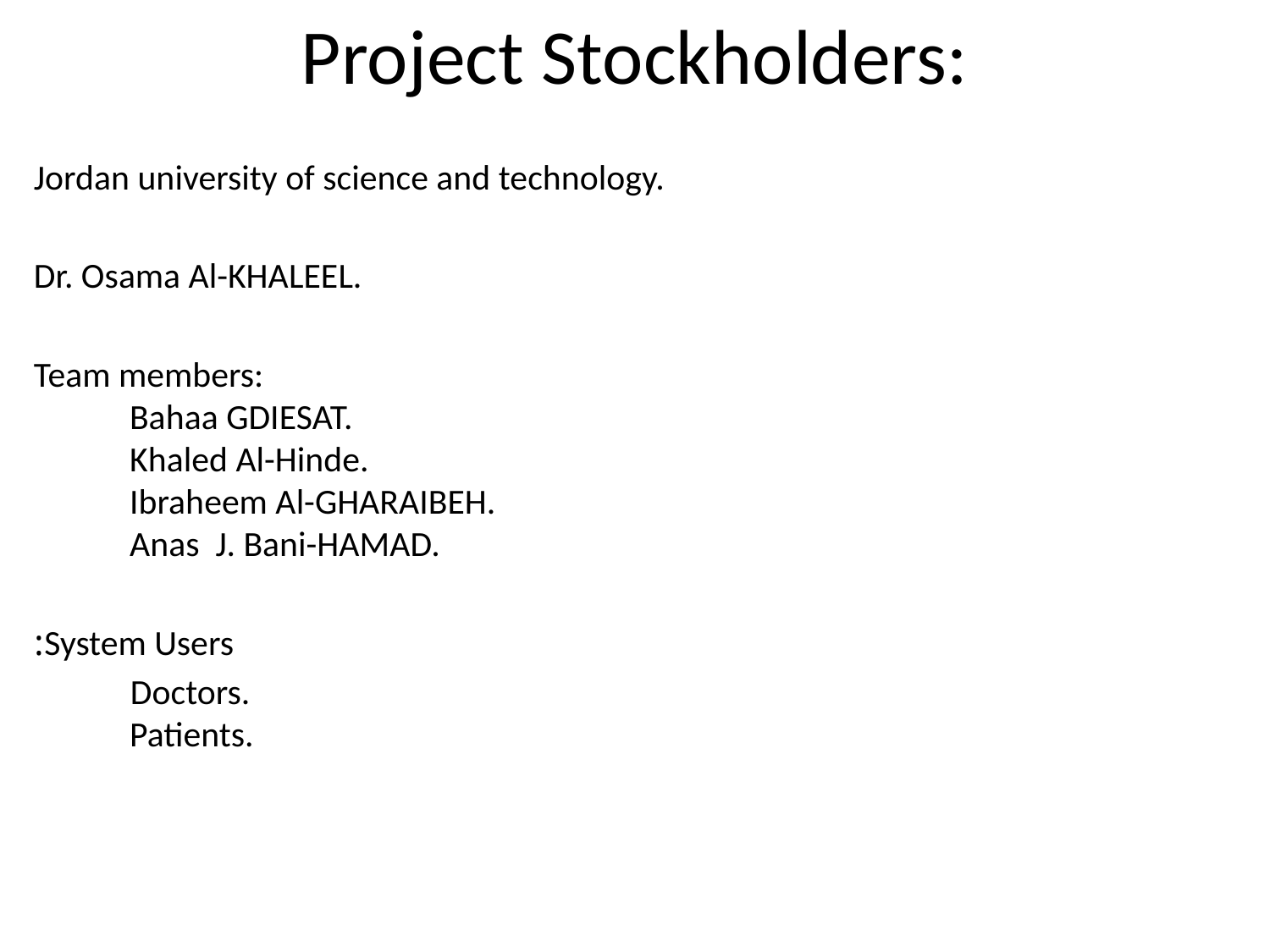

# Project Stockholders:
Jordan university of science and technology.

Dr. Osama Al-KHALEEL.

Team members:
      Bahaa GDIESAT.
      Khaled Al-Hinde.
      Ibraheem Al-GHARAIBEH.
      Anas  J. Bani-HAMAD.

System Users:
            Doctors.
      Patients.